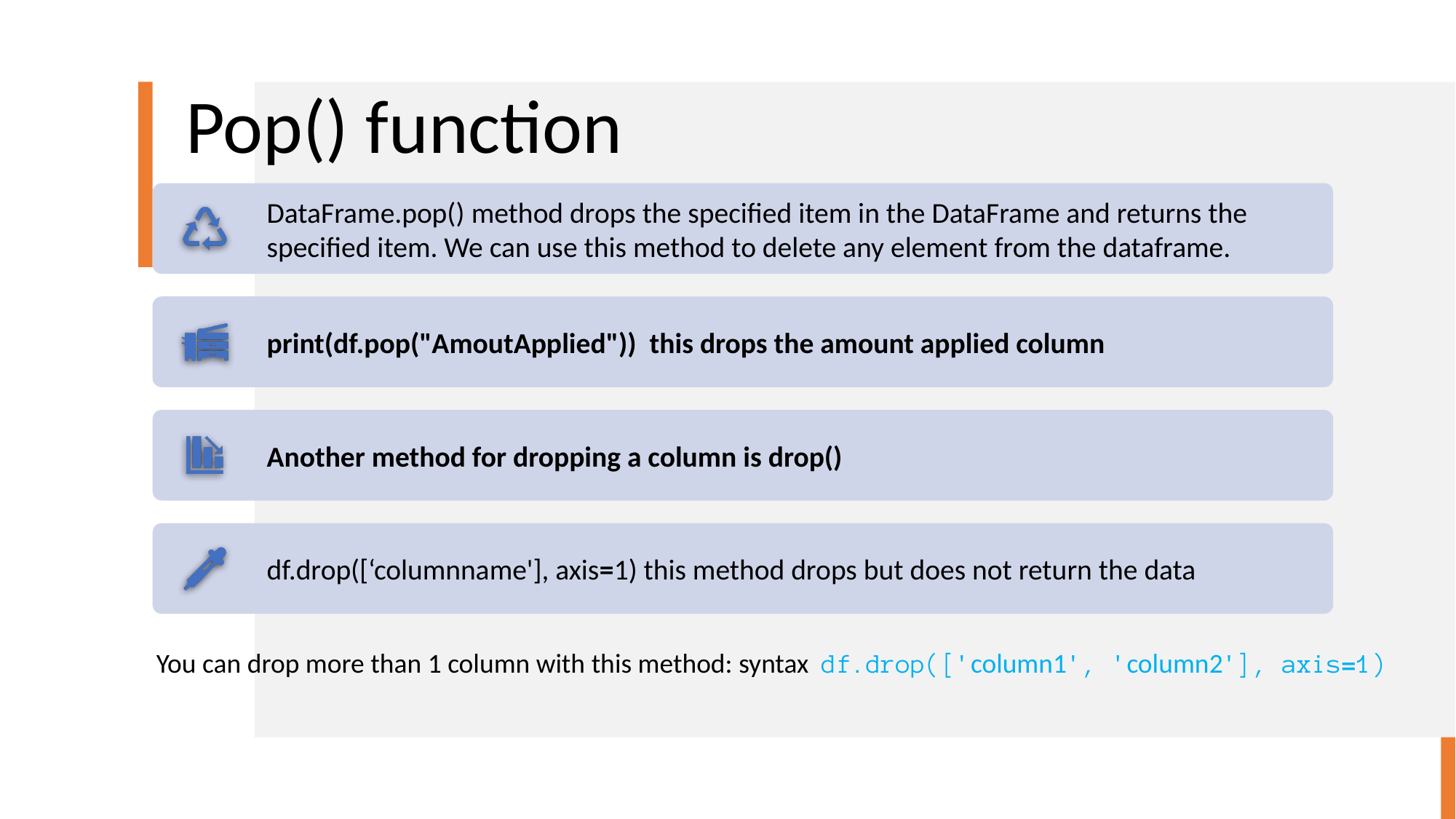

# Pop() function

DataFrame.pop() method drops the specified item in the DataFrame and returns the specified item. We can use this method to delete any element from the dataframe.
print(df.pop("AmoutApplied"))  this drops the amount applied column
Another method for dropping a column is drop()
df.drop([‘columnname'], axis=1) this method drops but does not return the data
You can drop more than 1 column with this method: syntax  df.drop(['column1', 'column2'], axis=1)